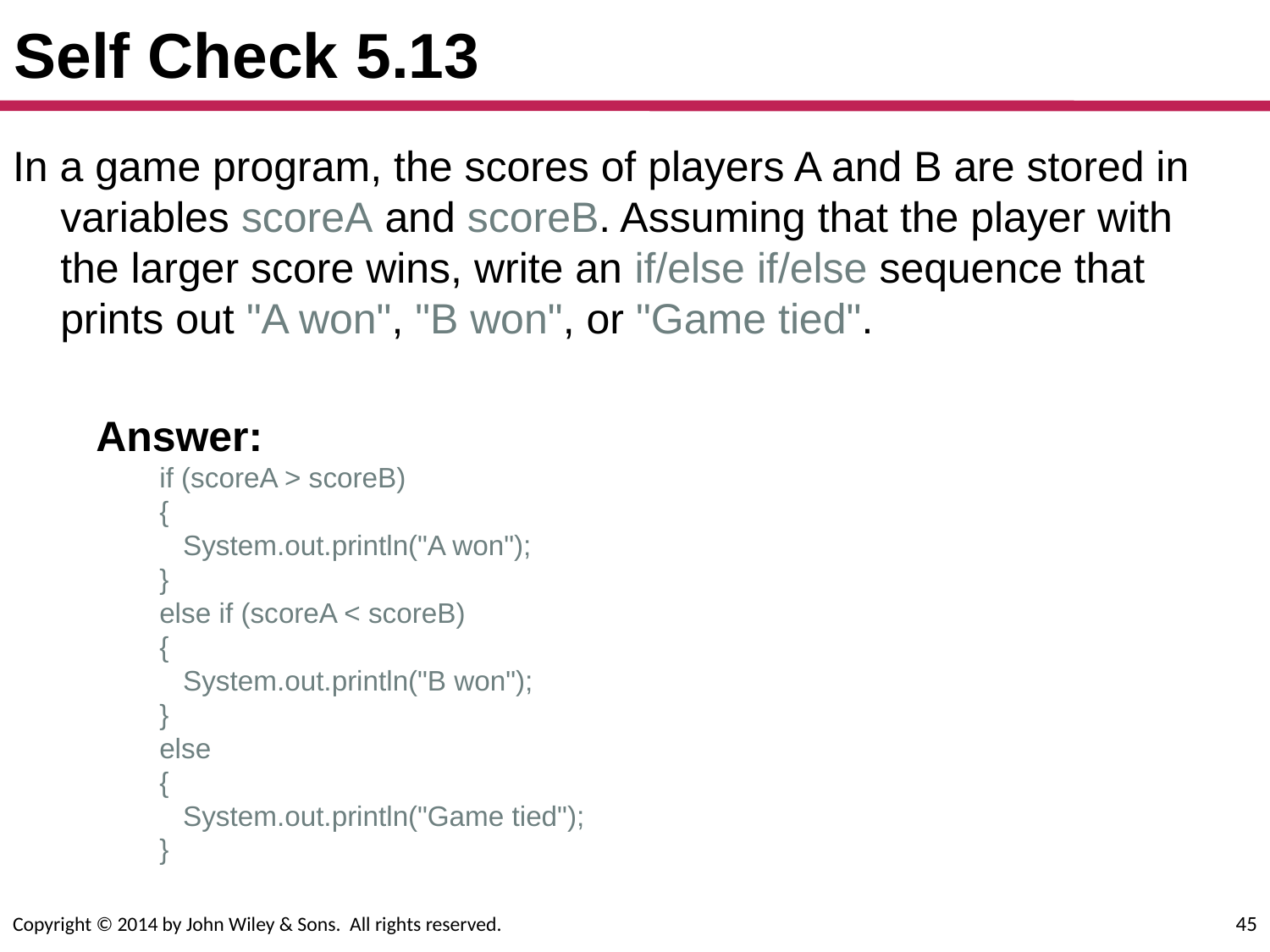

# Self Check 5.13
In a game program, the scores of players A and B are stored in variables scoreA and scoreB. Assuming that the player with the larger score wins, write an if/else if/else sequence that prints out "A won", "B won", or "Game tied".
Answer:
if (scoreA > scoreB)
{
   System.out.println("A won");
}
else if (scoreA < scoreB)
{
   System.out.println("B won");
}
else
{
   System.out.println("Game tied");
}